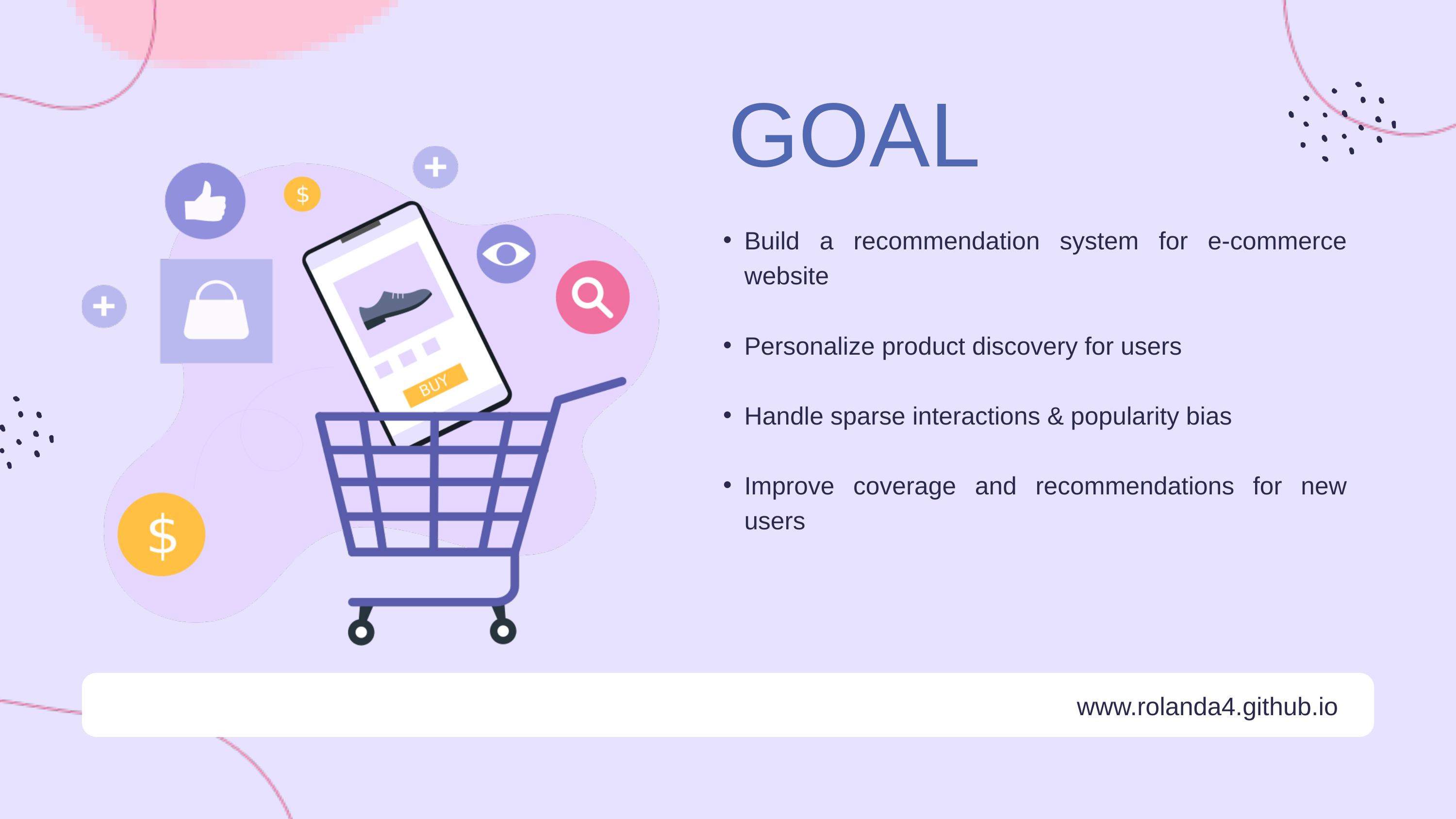

GOAL

Build a recommendation system for e-commerce website

Personalize product discovery for users

Handle sparse interactions & popularity bias

Improve coverage and recommendations for new users

www.rolanda4.github.io